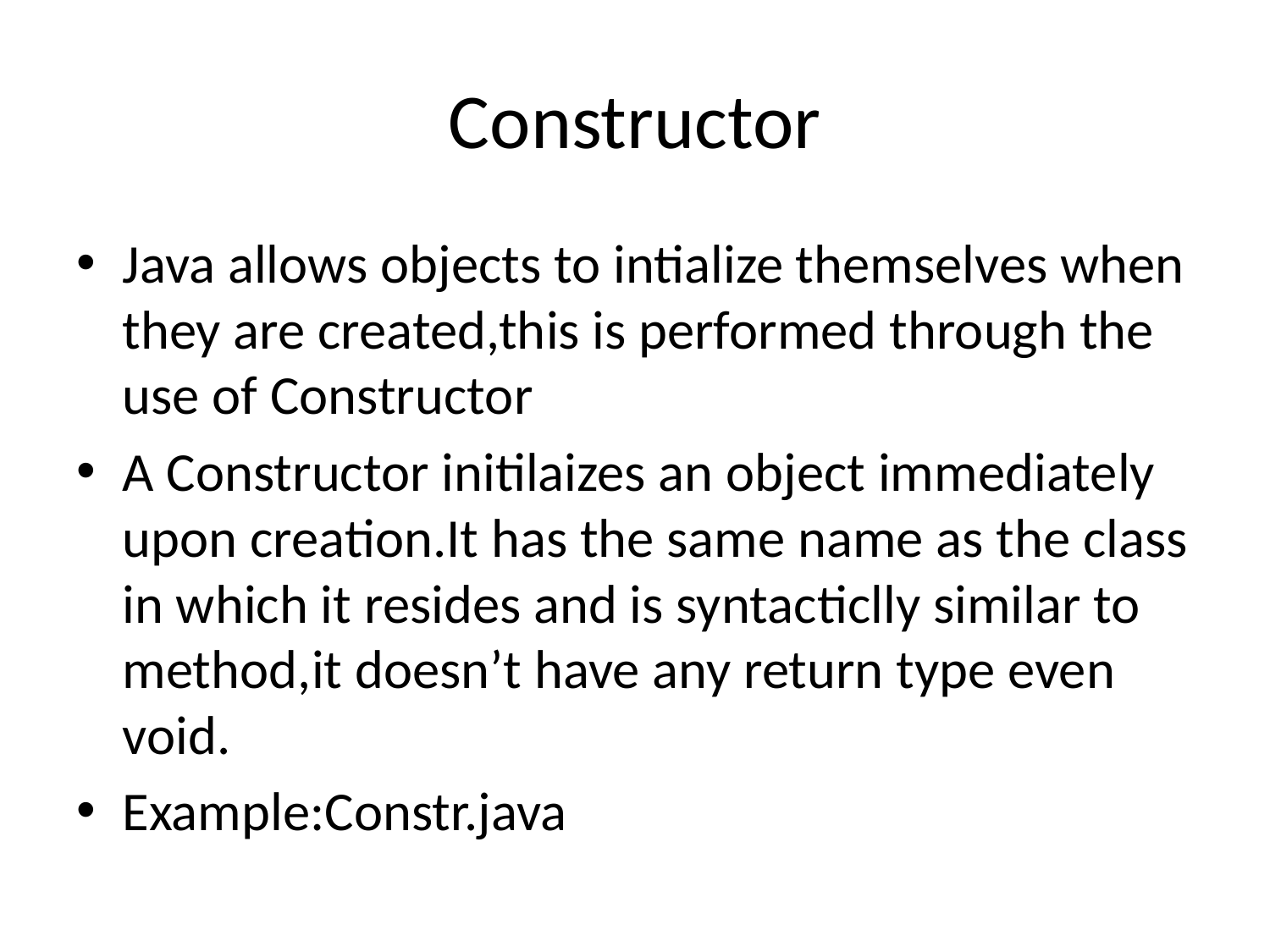

# Constructor
Java allows objects to intialize themselves when they are created,this is performed through the use of Constructor
A Constructor initilaizes an object immediately upon creation.It has the same name as the class in which it resides and is syntacticlly similar to method,it doesn’t have any return type even void.
Example:Constr.java